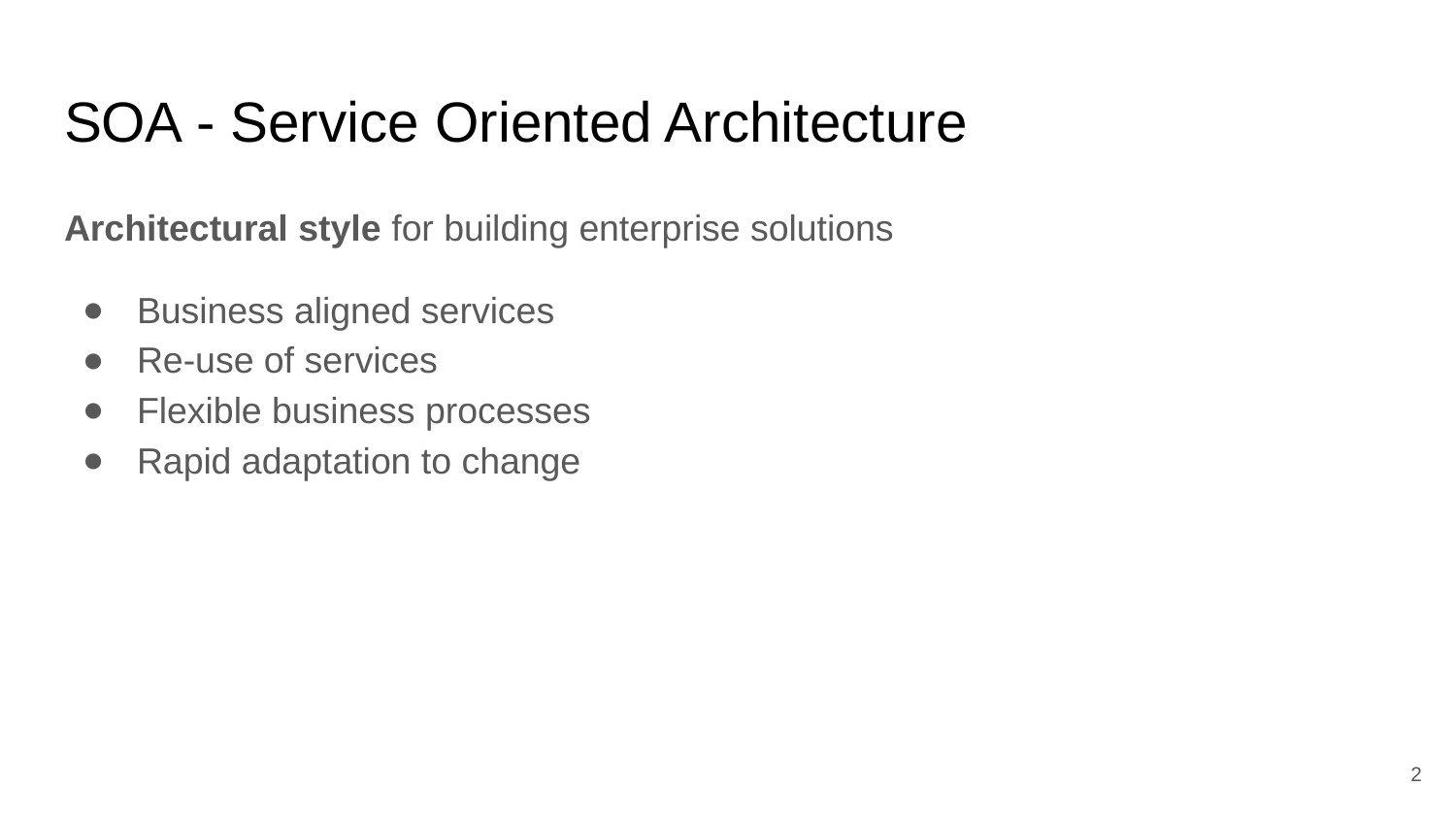

# SOA - Service Oriented Architecture
Architectural style for building enterprise solutions
Business aligned services
Re-use of services
Flexible business processes
Rapid adaptation to change
2